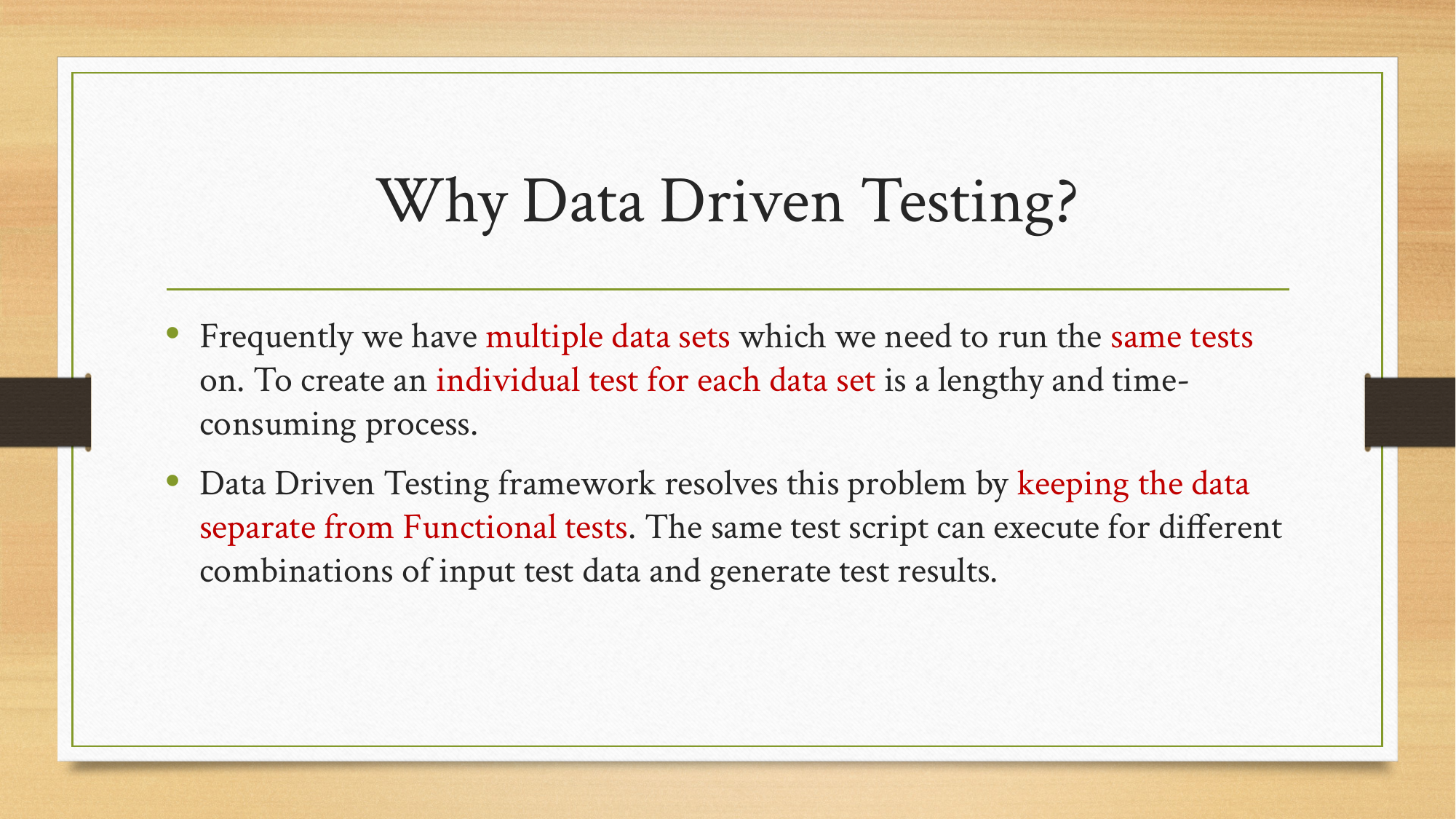

# Why Data Driven Testing?
Frequently we have multiple data sets which we need to run the same tests on. To create an individual test for each data set is a lengthy and time-consuming process.
Data Driven Testing framework resolves this problem by keeping the data separate from Functional tests. The same test script can execute for different combinations of input test data and generate test results.